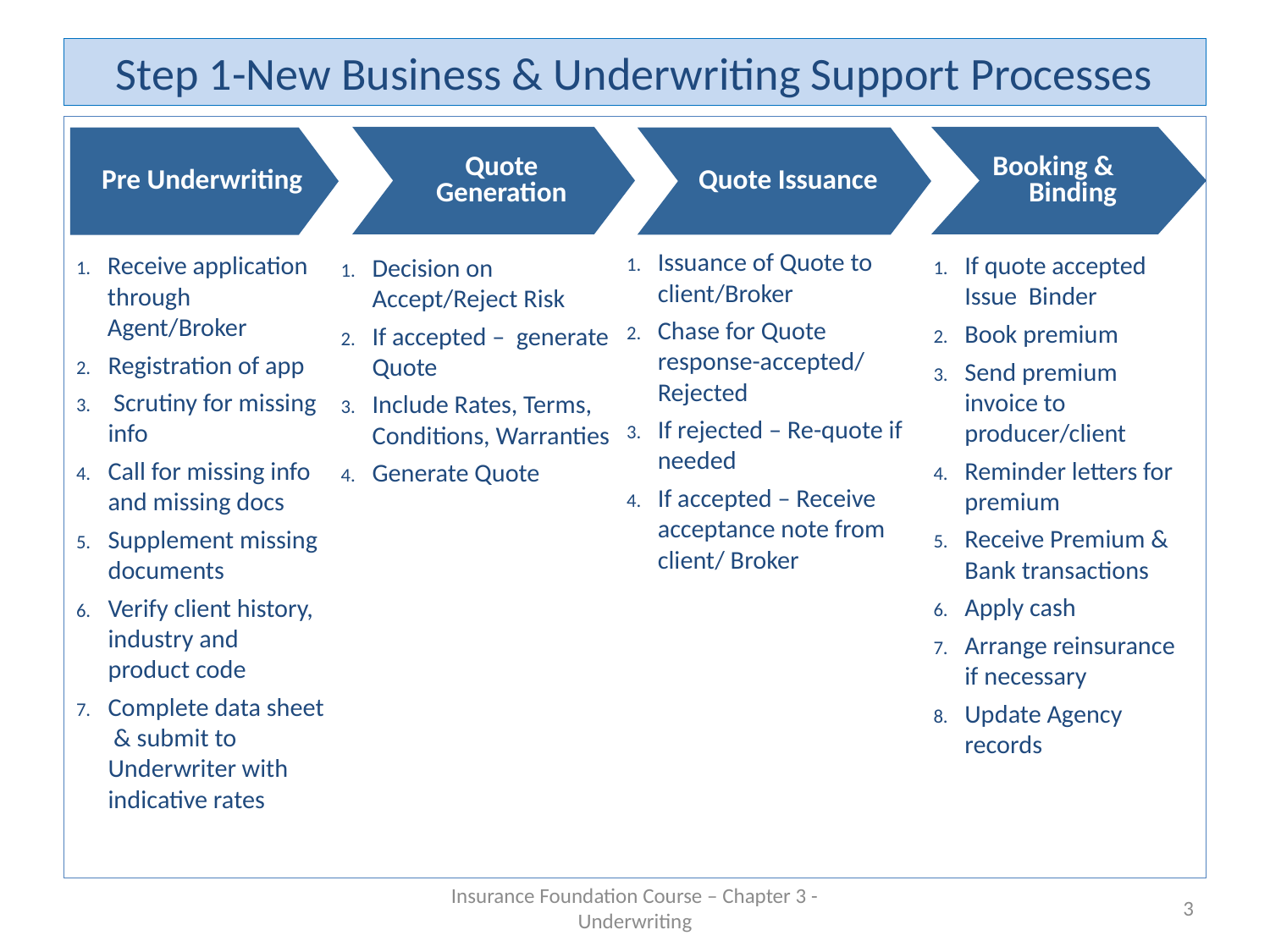

# Step 1-New Business & Underwriting Support Processes

Quote Generation
Booking &
Binding
Quote Issuance
Pre Underwriting
Issuance of Quote to client/Broker
Chase for Quote response-accepted/ Rejected
If rejected – Re-quote if needed
If accepted – Receive acceptance note from  client/ Broker
If quote accepted Issue  Binder
Book premium
Send premium invoice to producer/client
Reminder letters for premium
Receive Premium & Bank transactions
Apply cash
Arrange reinsurance if necessary
Update Agency records
Receive application through Agent/Broker
Registration of app
 Scrutiny for missing  info
Call for missing info and missing docs
Supplement missing documents
Verify client history, industry and product code
Complete data sheet  & submit to Underwriter with indicative rates
Decision on Accept/Reject Risk
If accepted –  generate Quote
Include Rates, Terms, Conditions, Warranties
Generate Quote

Insurance Foundation Course – Chapter 3 - Underwriting
3